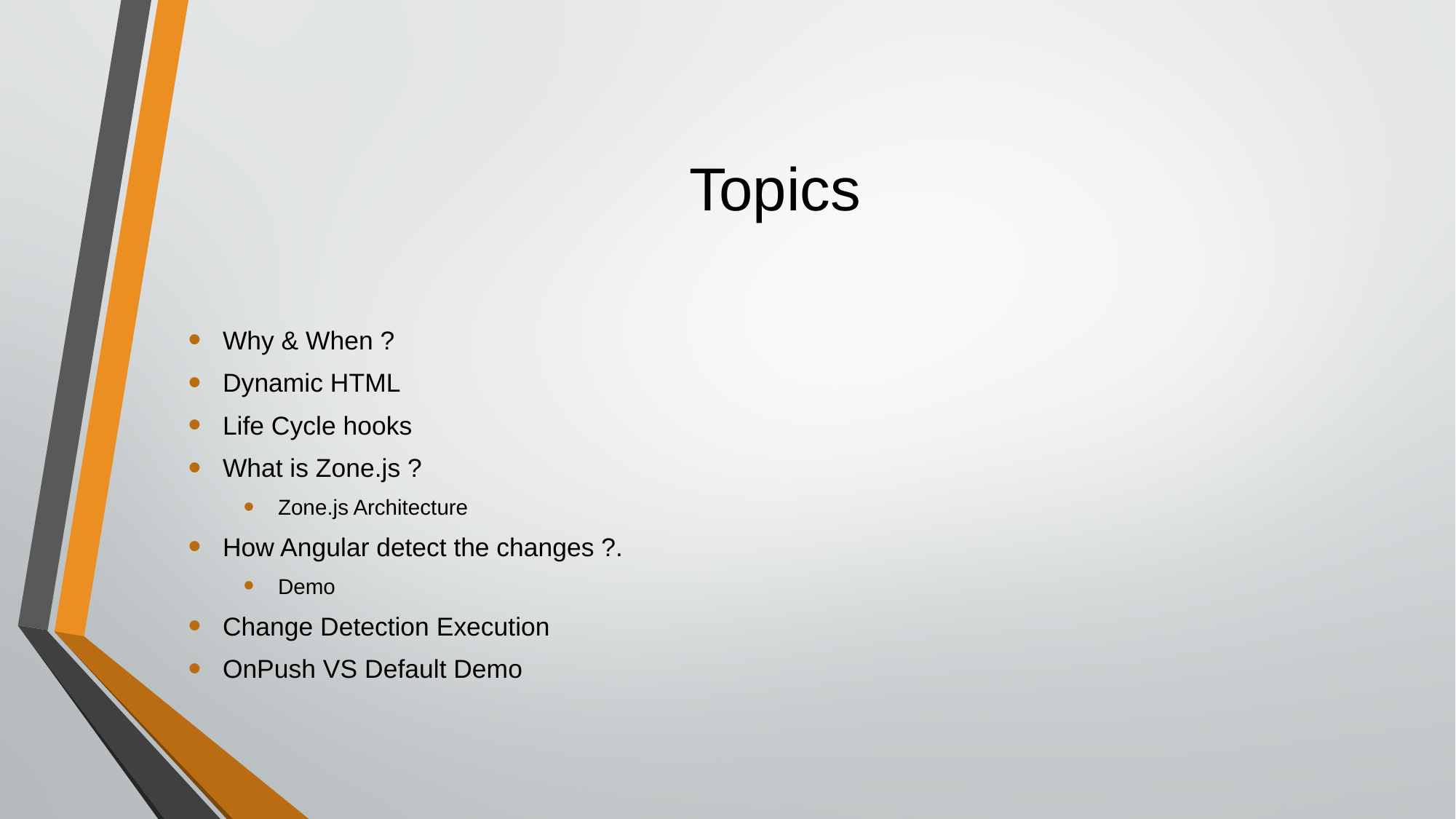

# Topics
Why & When ?
Dynamic HTML
Life Cycle hooks
What is Zone.js ?
Zone.js Architecture
How Angular detect the changes ?.
Demo
Change Detection Execution
OnPush VS Default Demo